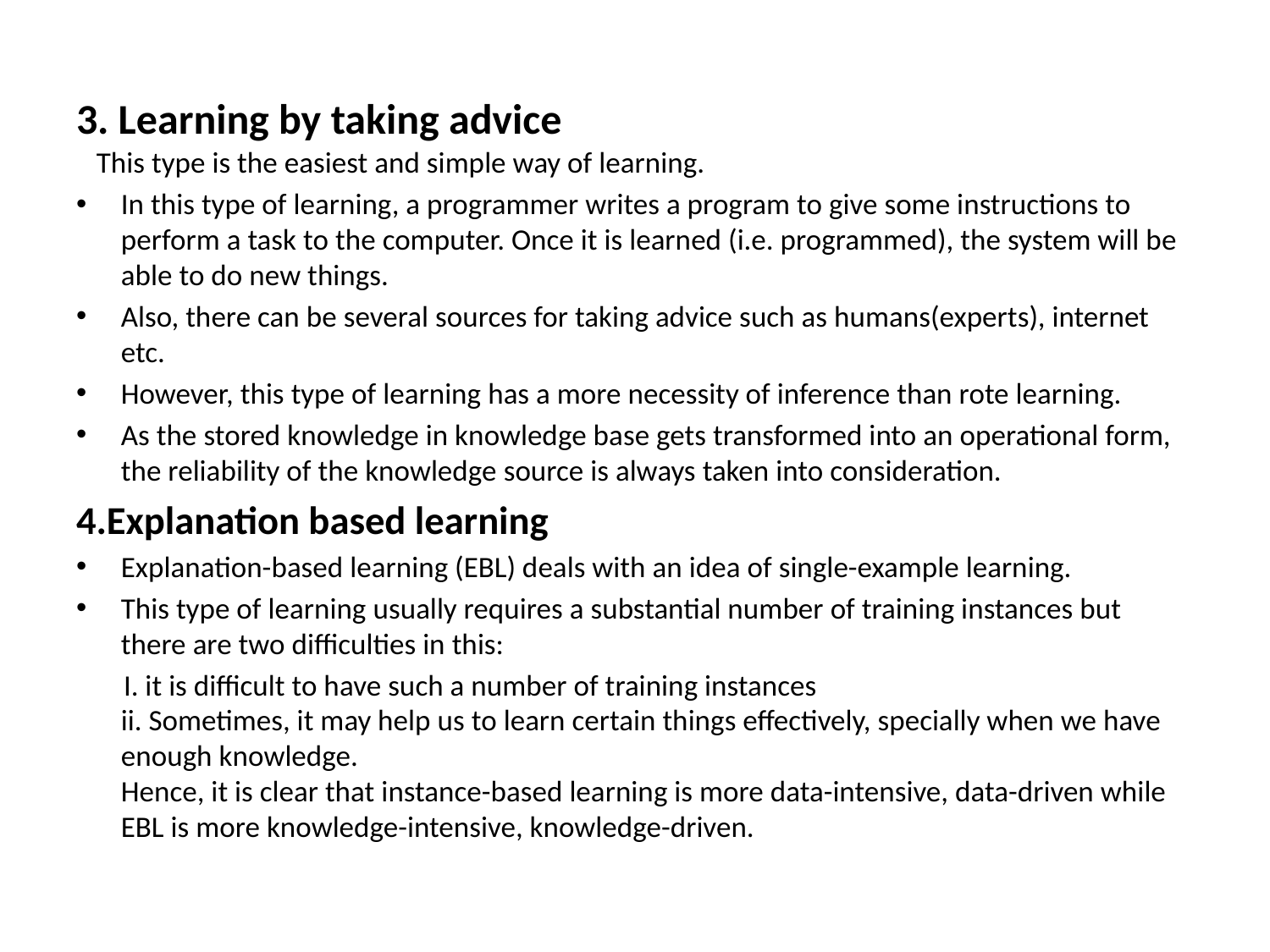

# 3. Learning by taking advice
   This type is the easiest and simple way of learning.
In this type of learning, a programmer writes a program to give some instructions to perform a task to the computer. Once it is learned (i.e. programmed), the system will be able to do new things.
Also, there can be several sources for taking advice such as humans(experts), internet etc.
However, this type of learning has a more necessity of inference than rote learning.
As the stored knowledge in knowledge base gets transformed into an operational form, the reliability of the knowledge source is always taken into consideration.
4.Explanation based learning
Explanation-based learning (EBL) deals with an idea of single-example learning.
This type of learning usually requires a substantial number of training instances but there are two difficulties in this:
       I. it is difficult to have such a number of training instances
ii. Sometimes, it may help us to learn certain things effectively, specially when we have enough knowledge.  
Hence, it is clear that instance-based learning is more data-intensive, data-driven while EBL is more knowledge-intensive, knowledge-driven.